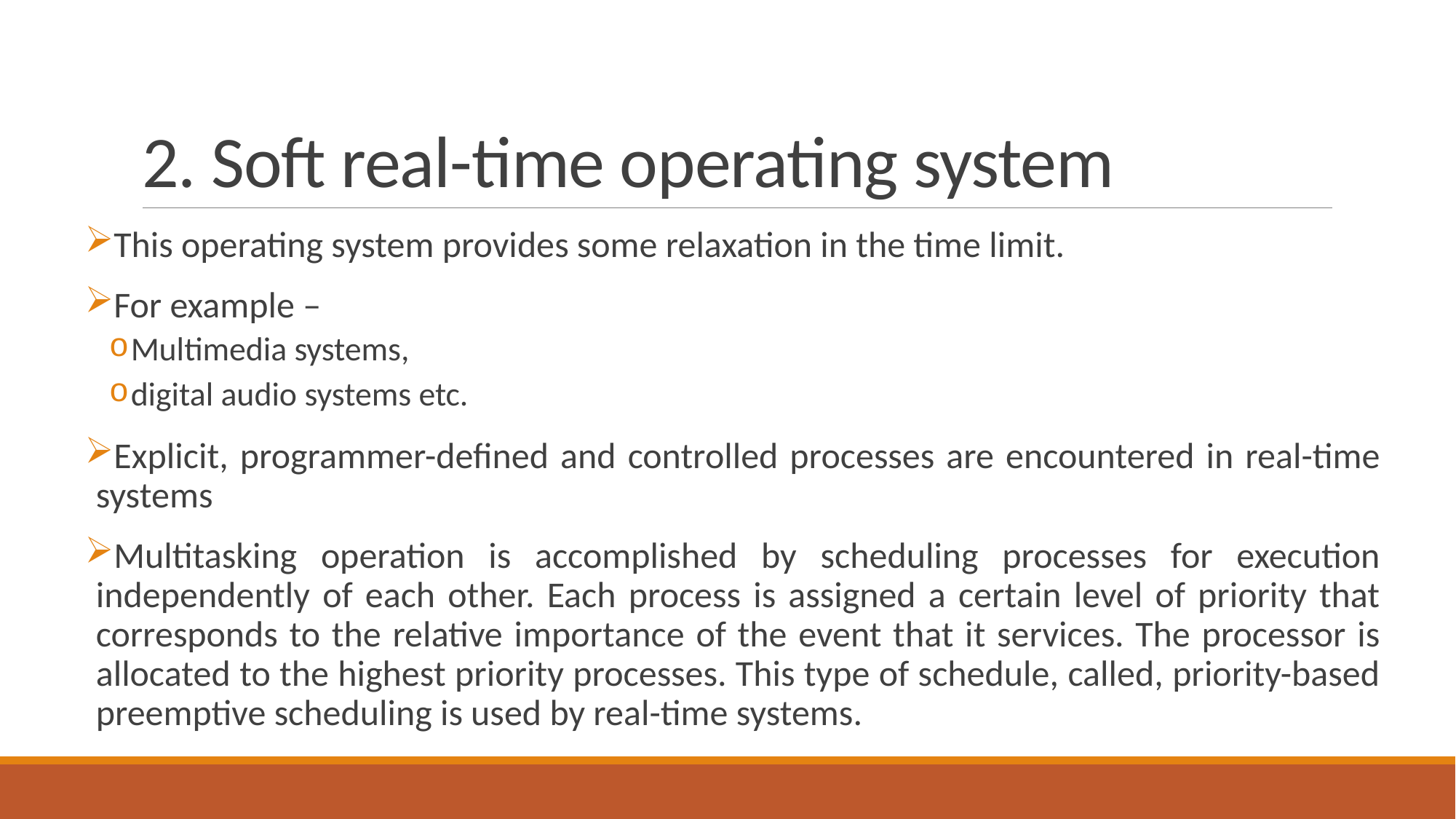

# 2. Soft real-time operating system
This operating system provides some relaxation in the time limit.
For example –
Multimedia systems,
digital audio systems etc.
Explicit, programmer-defined and controlled processes are encountered in real-time systems
Multitasking operation is accomplished by scheduling processes for execution independently of each other. Each process is assigned a certain level of priority that corresponds to the relative importance of the event that it services. The processor is allocated to the highest priority processes. This type of schedule, called, priority-based preemptive scheduling is used by real-time systems.